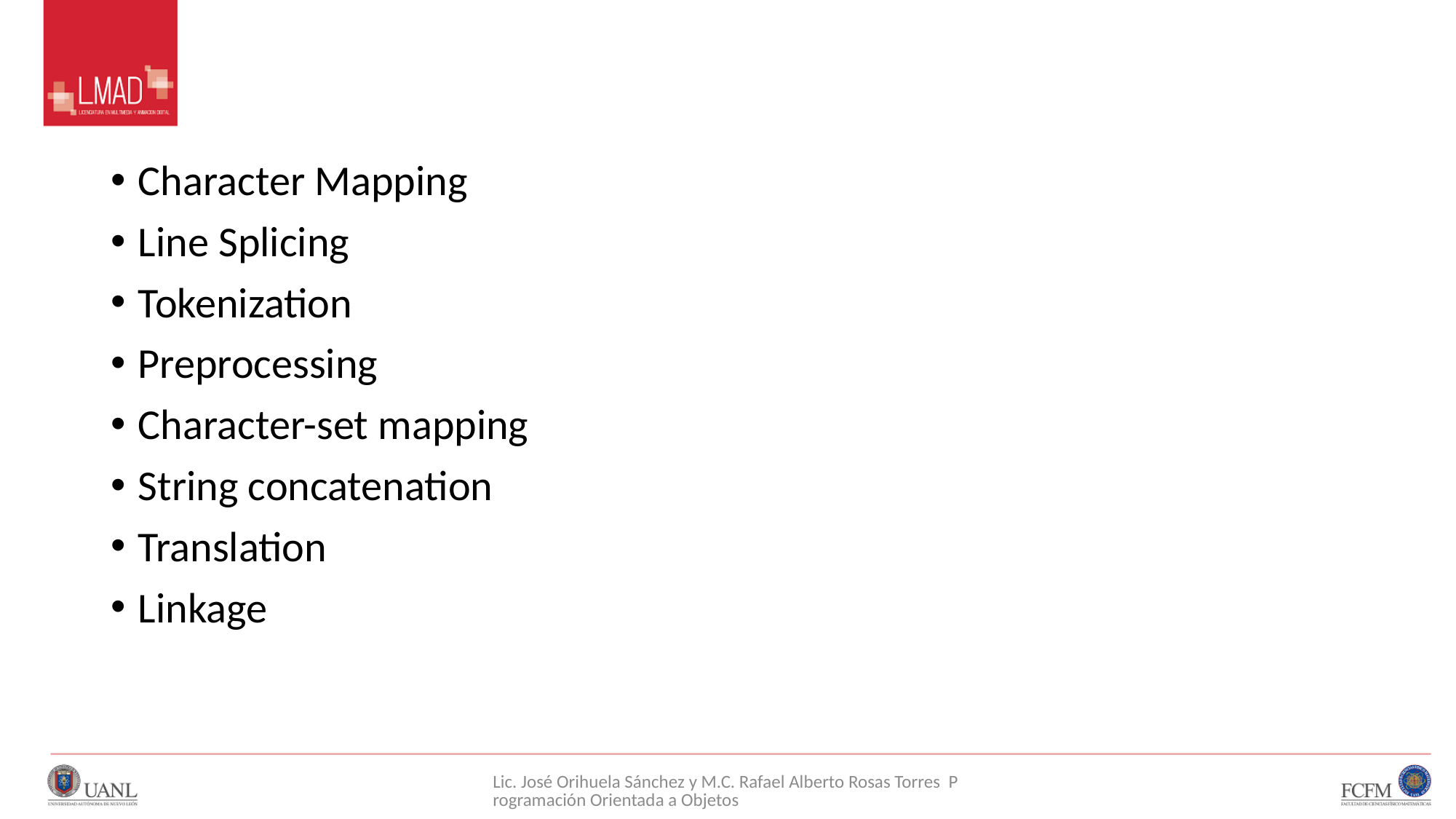

#
Character Mapping
Line Splicing
Tokenization
Preprocessing
Character-set mapping
String concatenation
Translation
Linkage
Lic. José Orihuela Sánchez y M.C. Rafael Alberto Rosas Torres  Programación Orientada a Objetos